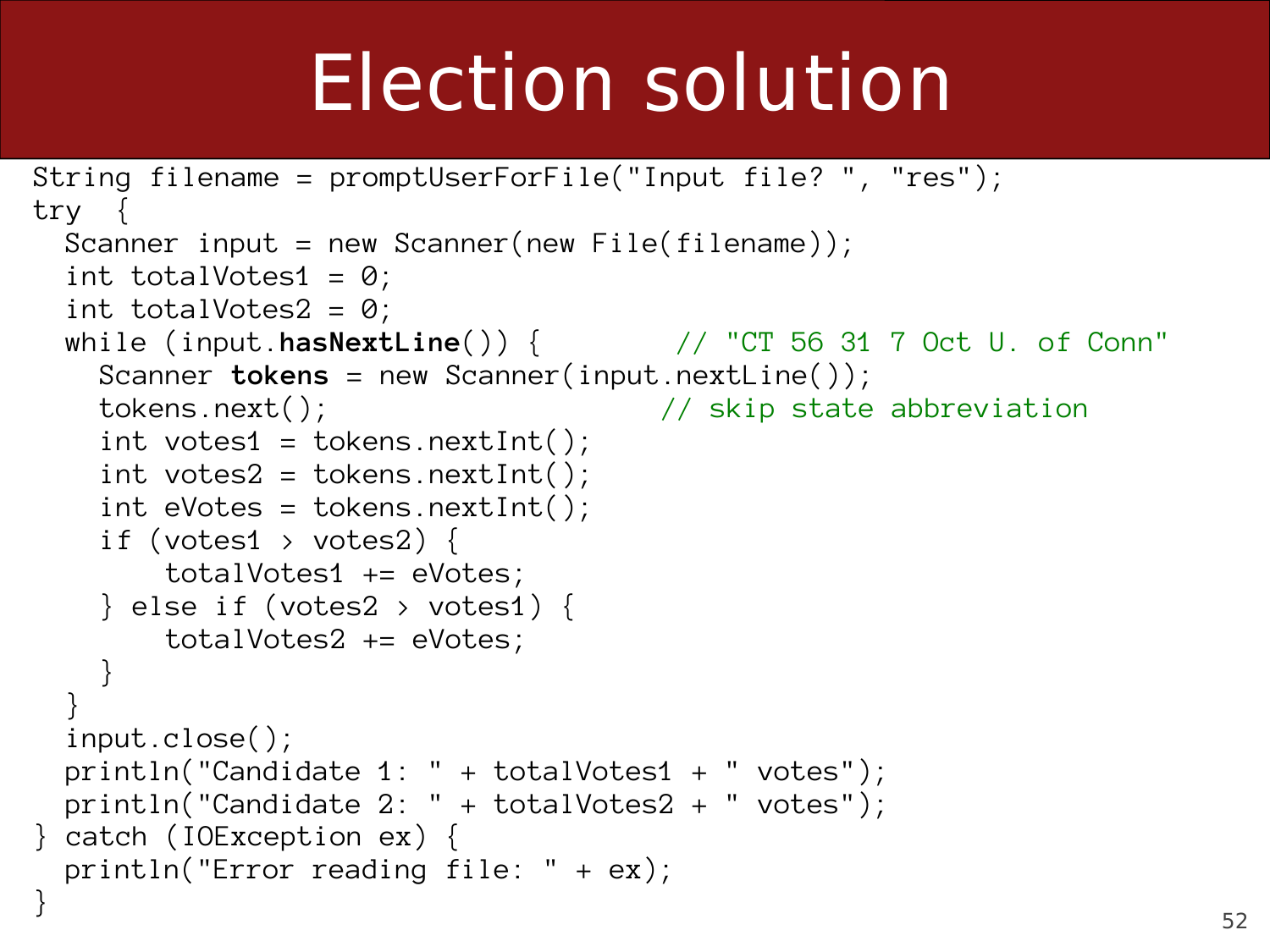

# Election solution
String filename = promptUserForFile("Input file? ", "res");
try  {
	Scanner input = new Scanner(new File(filename));
	int totalVotes1 = 0;
	int totalVotes2 = 0;
	while (input.hasNextLine()) {        // "CT 56 31 7 Oct U. of Conn"
    Scanner tokens = new Scanner(input.nextLine());
    tokens.next();                    // skip state abbreviation
    int votes1 = tokens.nextInt();
    int votes2 = tokens.nextInt();
    int eVotes = tokens.nextInt();
    if (votes1 > votes2) {
        totalVotes1 += eVotes;
    } else if (votes2 > votes1) {
        totalVotes2 += eVotes;
    }
	}
	input.close();
	println("Candidate 1: " + totalVotes1 + " votes");
	println("Candidate 2: " + totalVotes2 + " votes");
} catch (IOException ex) {
	println("Error reading file: " + ex);
}